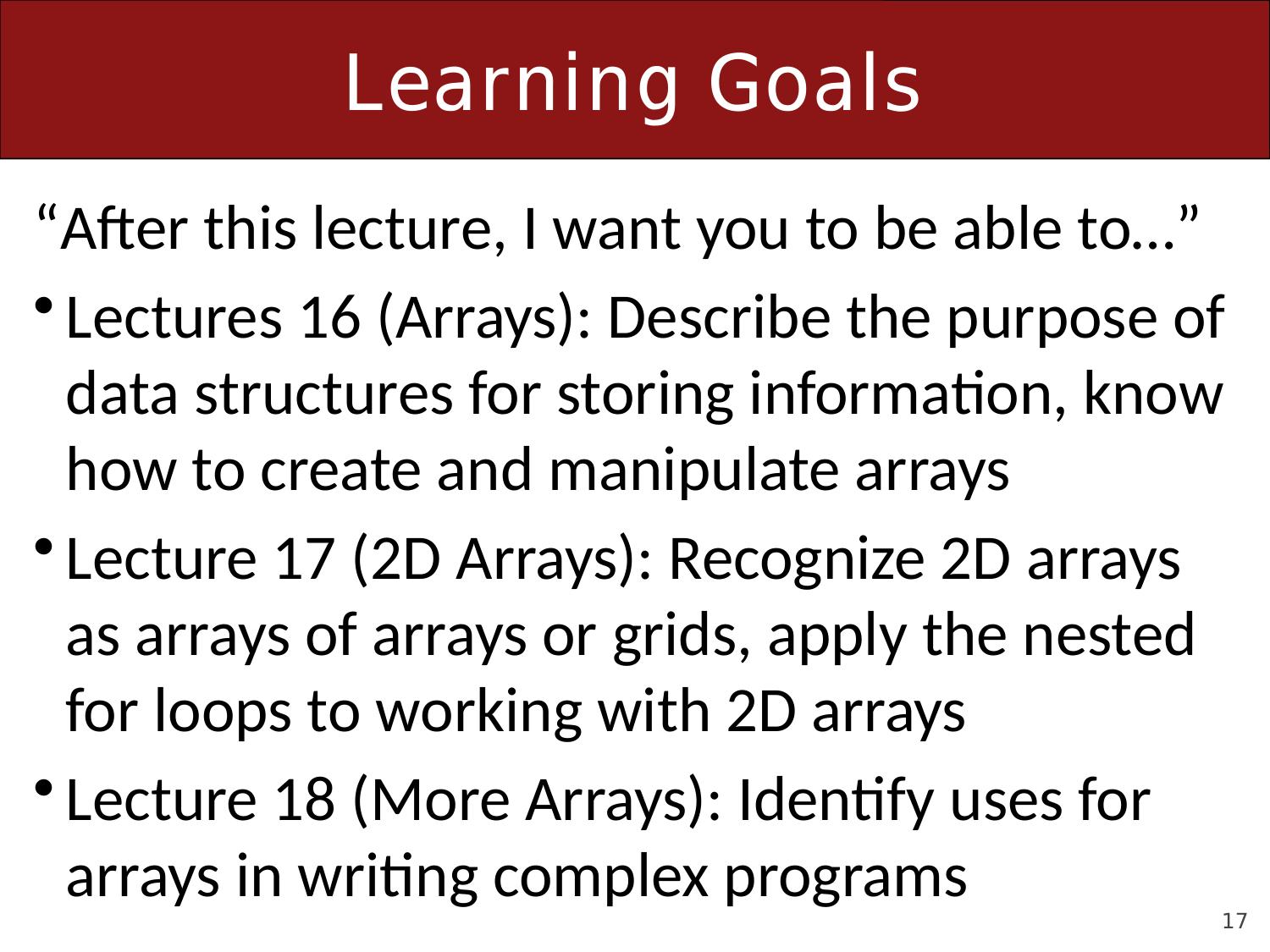

# Learning Goals
“After this lecture, I want you to be able to…”
Lectures 16 (Arrays): Describe the purpose of data structures for storing information, know how to create and manipulate arrays
Lecture 17 (2D Arrays): Recognize 2D arrays as arrays of arrays or grids, apply the nested for loops to working with 2D arrays
Lecture 18 (More Arrays): Identify uses for arrays in writing complex programs